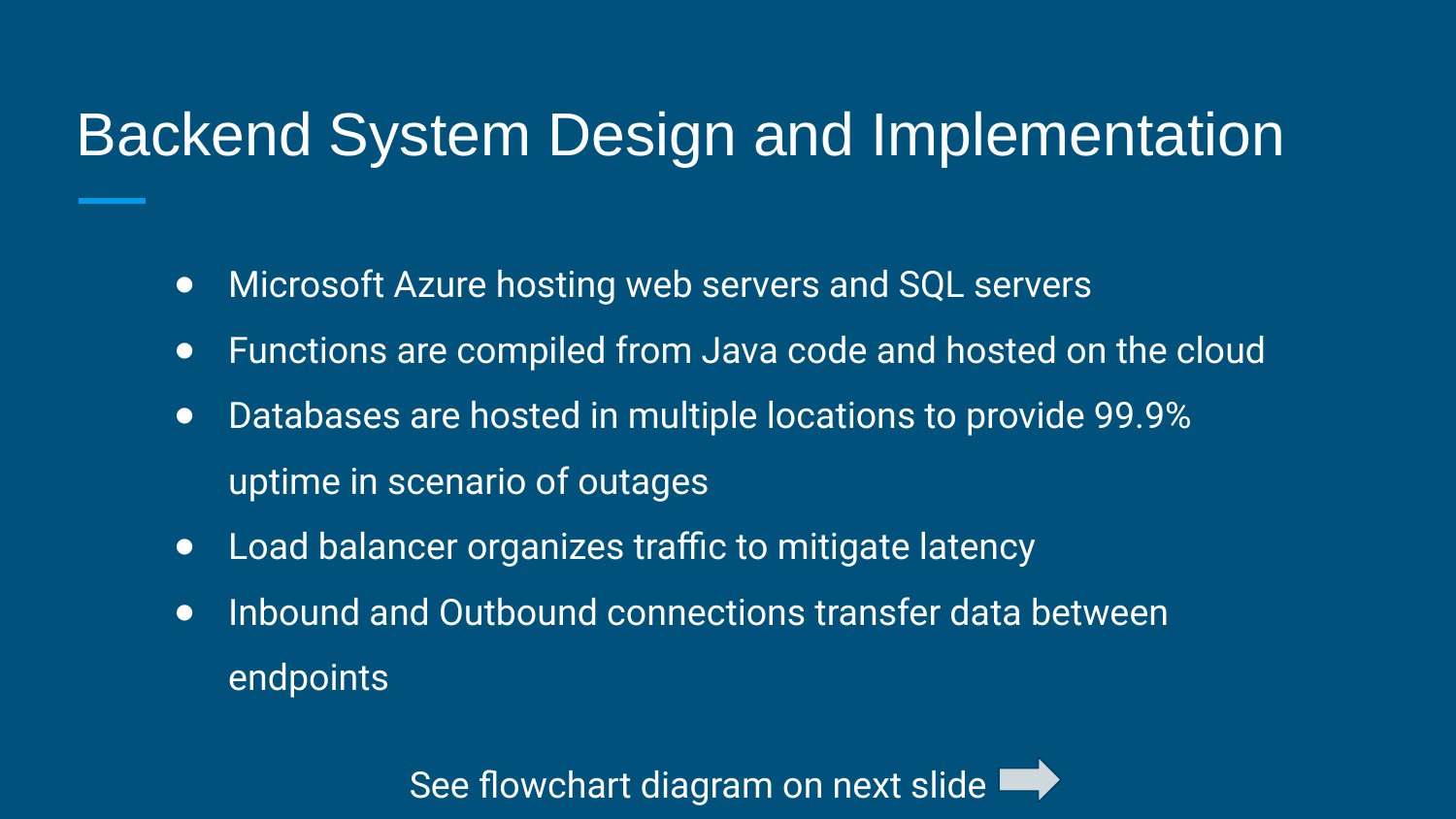

# Backend System Design and Implementation
Microsoft Azure hosting web servers and SQL servers
Functions are compiled from Java code and hosted on the cloud
Databases are hosted in multiple locations to provide 99.9% uptime in scenario of outages
Load balancer organizes traffic to mitigate latency
Inbound and Outbound connections transfer data between endpoints
See flowchart diagram on next slide